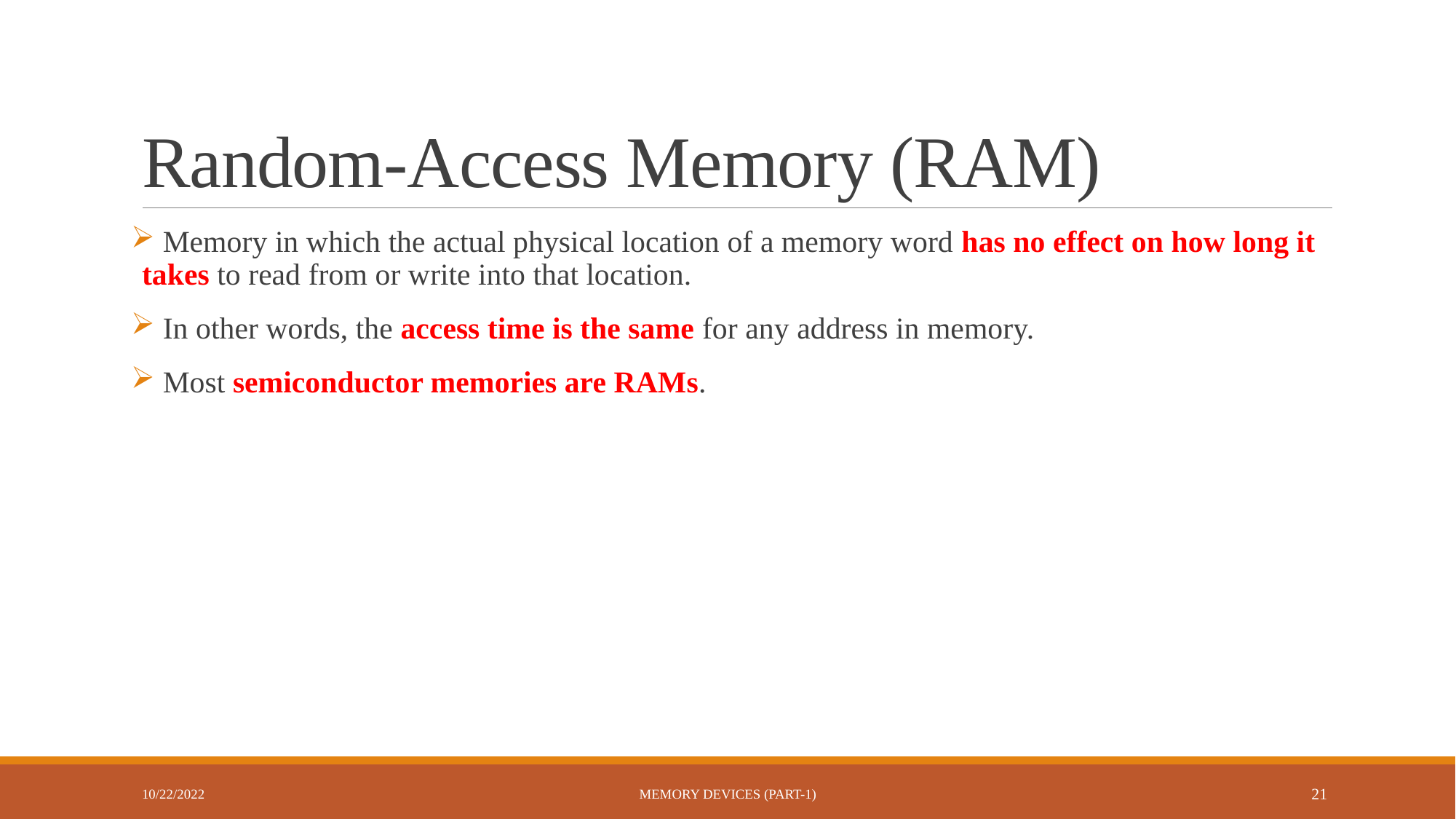

# Random-Access Memory (RAM)
 Memory in which the actual physical location of a memory word has no effect on how long it takes to read from or write into that location.
 In other words, the access time is the same for any address in memory.
 Most semiconductor memories are RAMs.
10/22/2022
Memory Devices (Part-1)
21